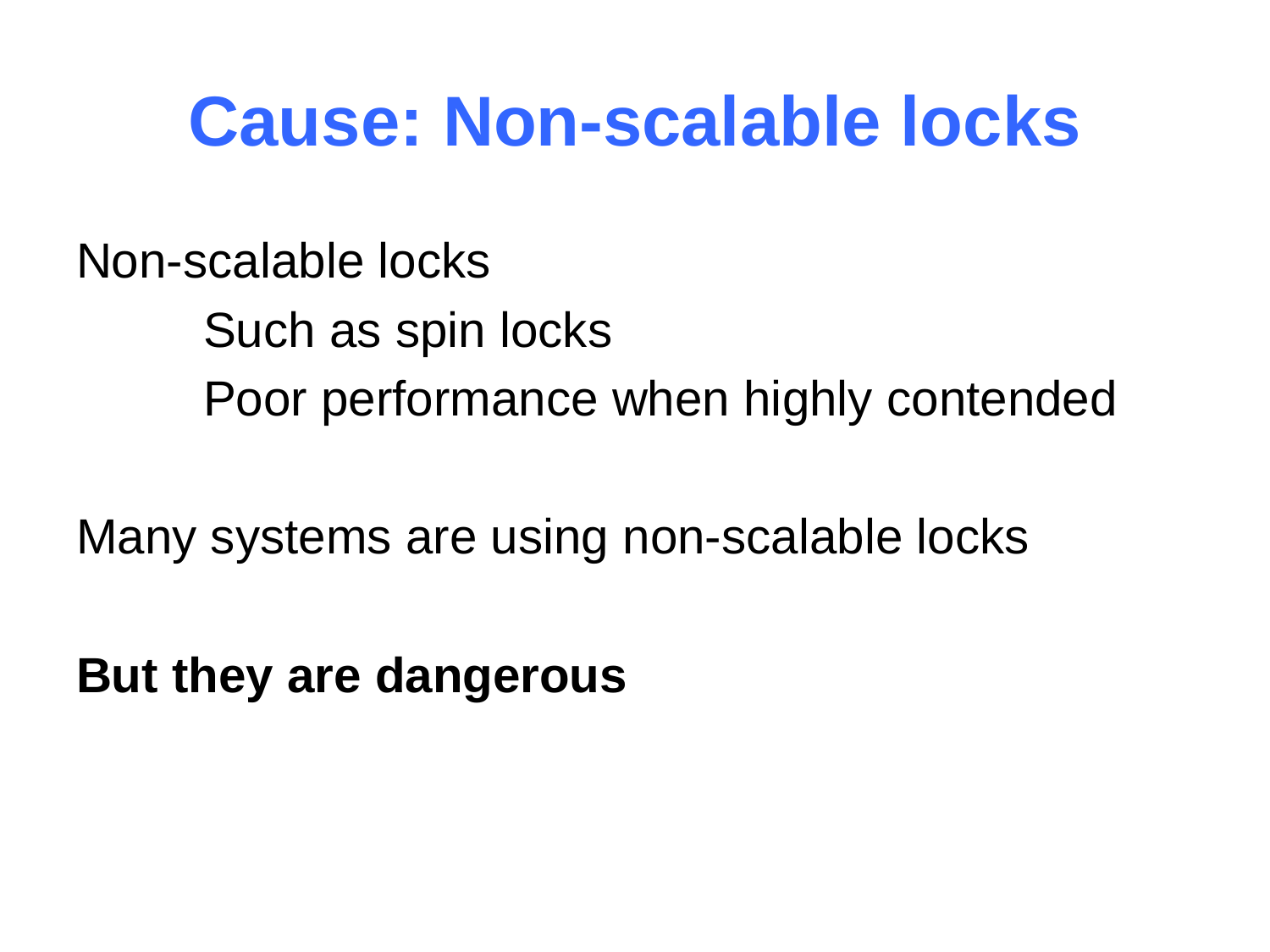

# Cause: Non-scalable locks
Non-scalable locks
	Such as spin locks
	Poor performance when highly contended

Many systems are using non-scalable locks

But they are dangerous